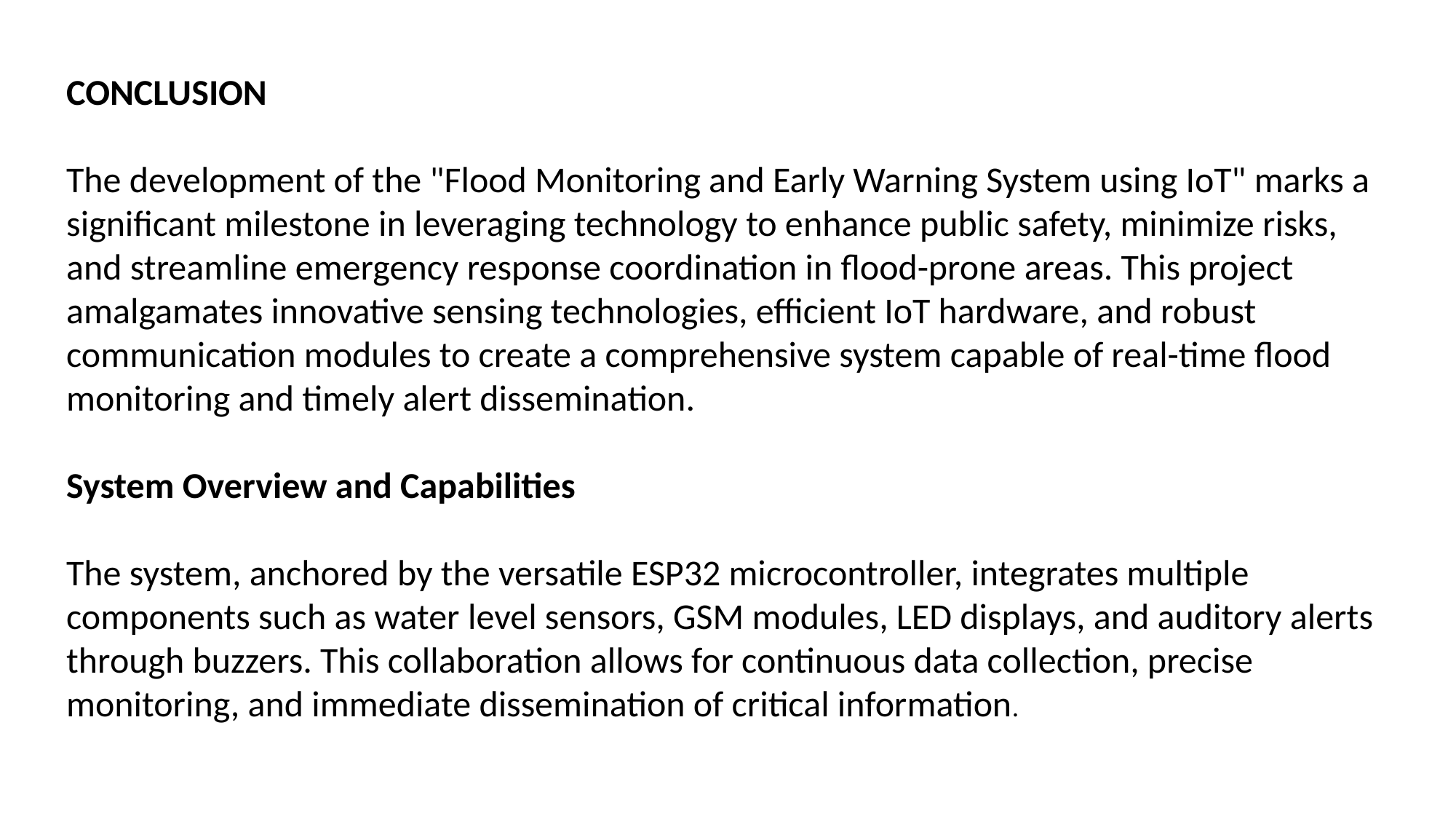

CONCLUSION

The development of the "Flood Monitoring and Early Warning System using IoT" marks a significant milestone in leveraging technology to enhance public safety, minimize risks, and streamline emergency response coordination in flood-prone areas. This project amalgamates innovative sensing technologies, efficient IoT hardware, and robust communication modules to create a comprehensive system capable of real-time flood monitoring and timely alert dissemination.

System Overview and Capabilities

The system, anchored by the versatile ESP32 microcontroller, integrates multiple components such as water level sensors, GSM modules, LED displays, and auditory alerts through buzzers. This collaboration allows for continuous data collection, precise monitoring, and immediate dissemination of critical information.